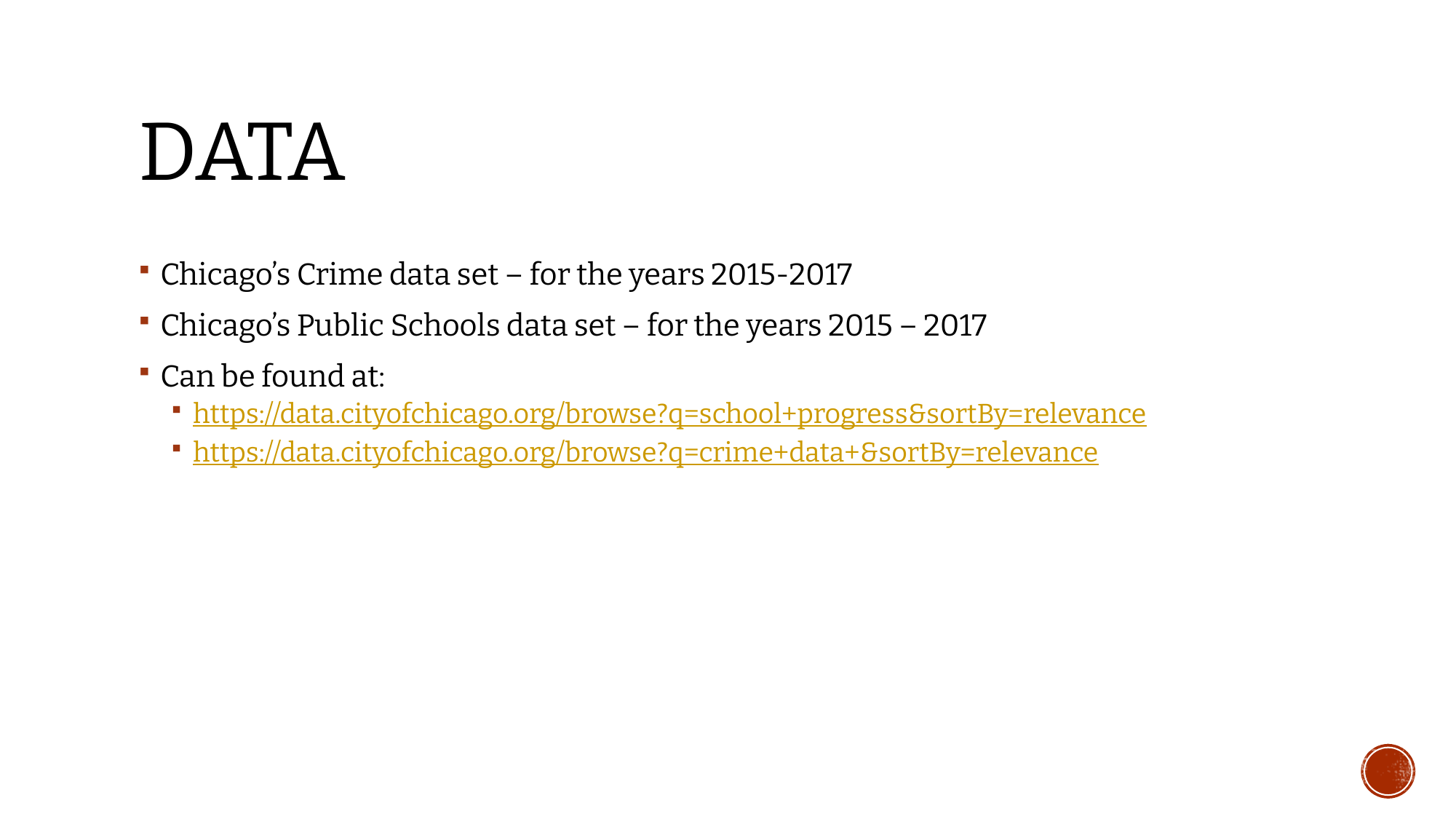

# Data
Chicago’s Crime data set – for the years 2015-2017
Chicago’s Public Schools data set – for the years 2015 – 2017
Can be found at:
https://data.cityofchicago.org/browse?q=school+progress&sortBy=relevance
https://data.cityofchicago.org/browse?q=crime+data+&sortBy=relevance